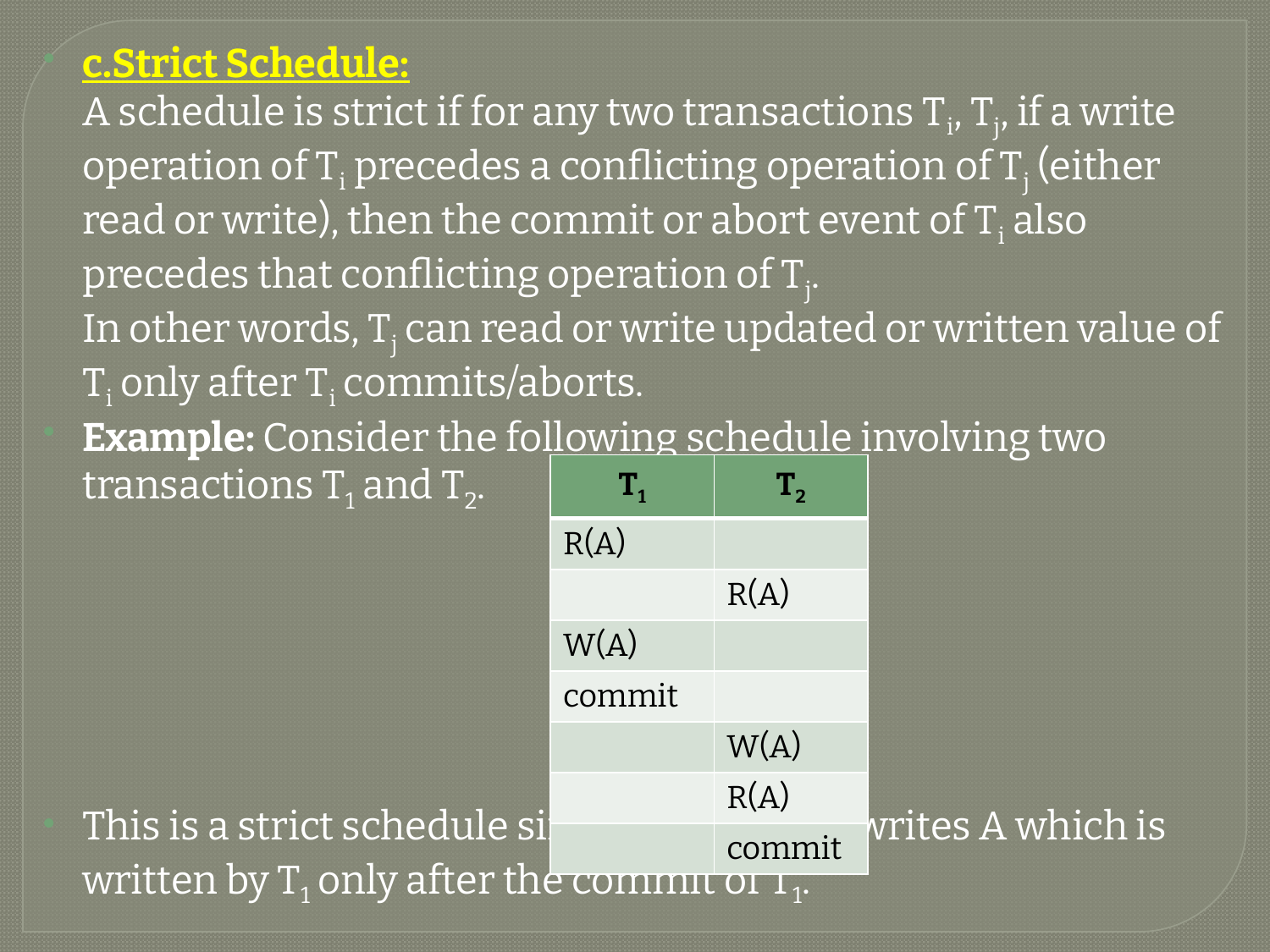

c.Strict Schedule:
A schedule is strict if for any two transactions Ti, Tj, if a write operation of Ti precedes a conflicting operation of Tj (either read or write), then the commit or abort event of Ti also precedes that conflicting operation of Tj.
In other words, Tj can read or write updated or written value of Ti only after Ti commits/aborts.
Example: Consider the following schedule involving two transactions T1 and T2.

This is a strict schedule since T2 reads and writes A which is written by T1 only after the commit of T1.
| T1 | T2 |
| --- | --- |
| R(A) |  |
|  | R(A) |
| W(A) |  |
| commit |  |
|  | W(A) |
|  | R(A) |
|  | commit |